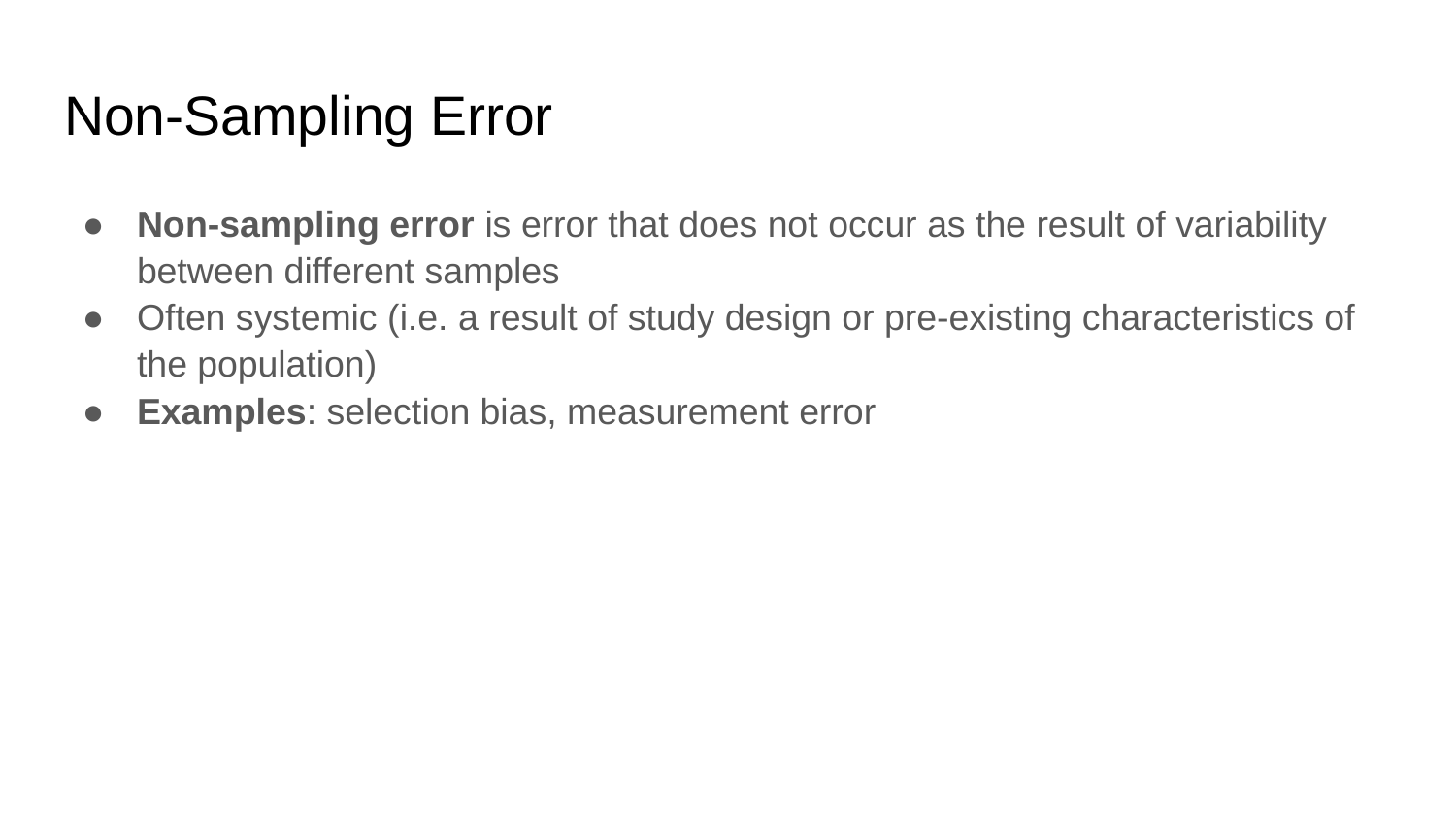

# Non-Sampling Error
Non-sampling error is error that does not occur as the result of variability between different samples
Often systemic (i.e. a result of study design or pre-existing characteristics of the population)
Examples: selection bias, measurement error